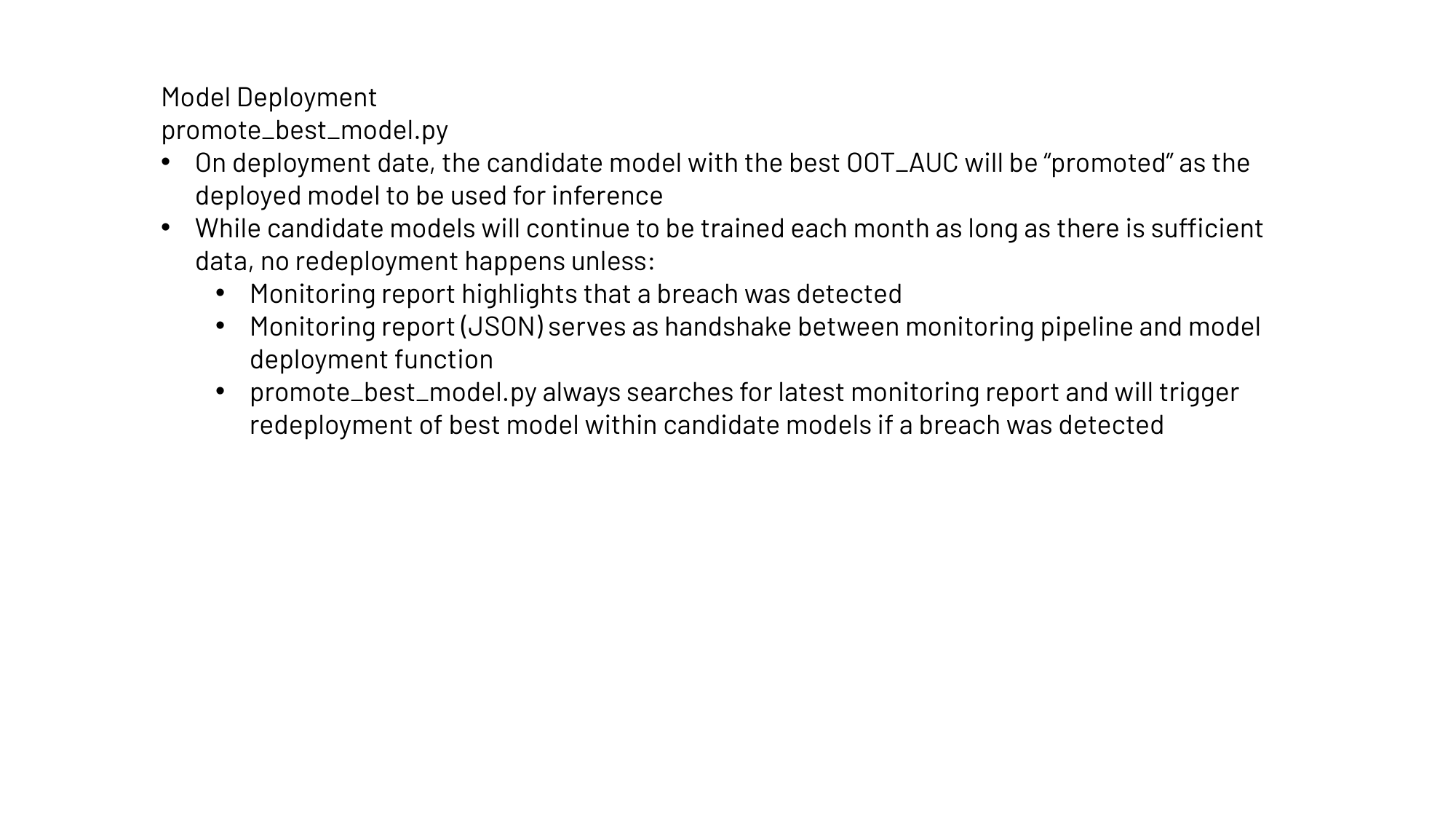

Model Deployment
promote_best_model.py
On deployment date, the candidate model with the best OOT_AUC will be “promoted” as the deployed model to be used for inference
While candidate models will continue to be trained each month as long as there is sufficient data, no redeployment happens unless:
Monitoring report highlights that a breach was detected
Monitoring report (JSON) serves as handshake between monitoring pipeline and model deployment function
promote_best_model.py always searches for latest monitoring report and will trigger redeployment of best model within candidate models if a breach was detected